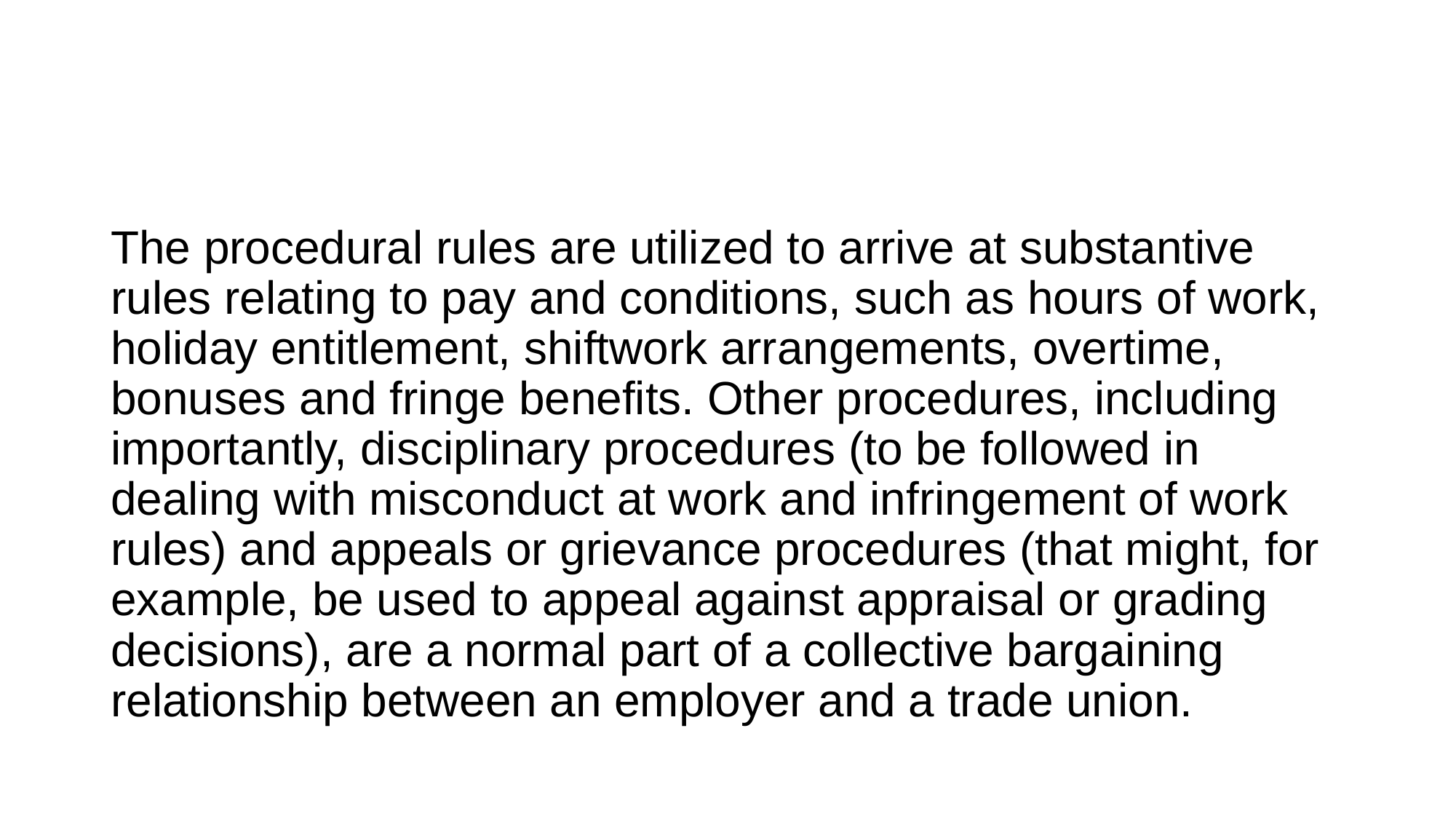

#
The procedural rules are utilized to arrive at substantive rules relating to pay and conditions, such as hours of work, holiday entitlement, shiftwork arrangements, overtime, bonuses and fringe benefits. Other procedures, including importantly, disciplinary procedures (to be followed in dealing with misconduct at work and infringement of work rules) and appeals or grievance procedures (that might, for example, be used to appeal against appraisal or grading decisions), are a normal part of a collective bargaining relationship between an employer and a trade union.